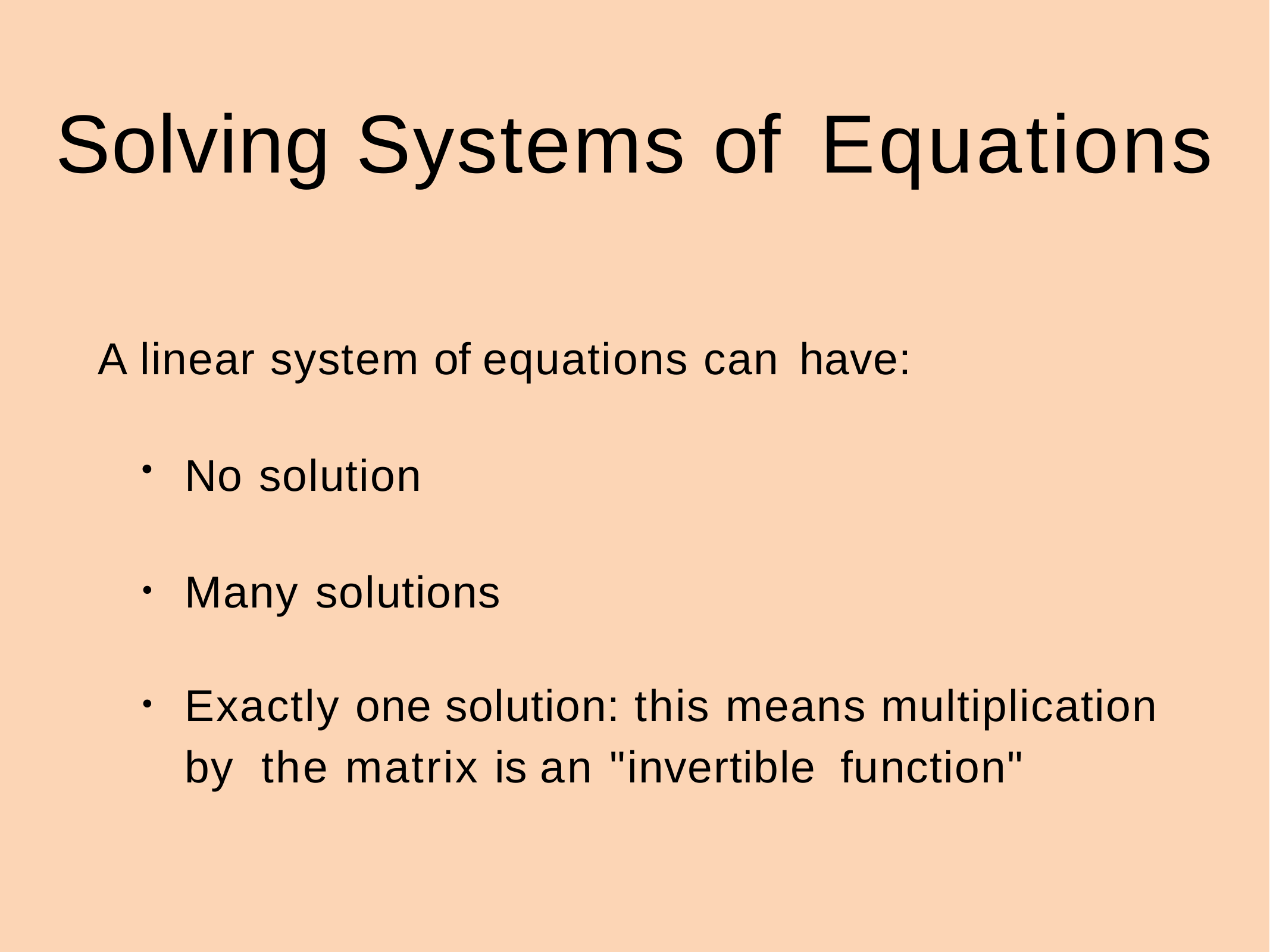

# Solving Systems of Equations
A linear system of equations can have:

No solution

Many solutions
Exactly one solution: this means multiplication by  the matrix is an "invertible function"